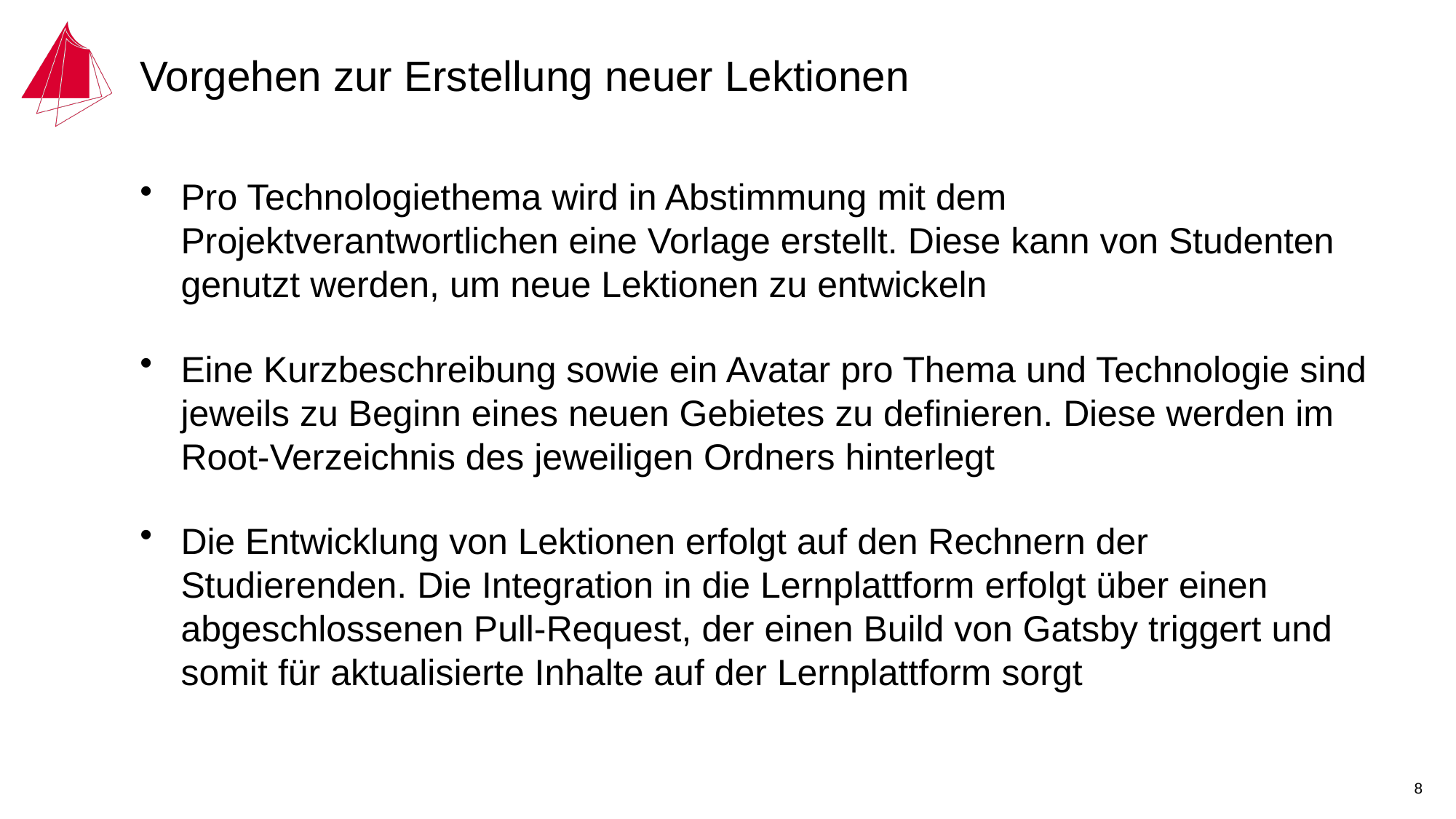

# Vorgehen zur Erstellung neuer Lektionen
Pro Technologiethema wird in Abstimmung mit dem Projektverantwortlichen eine Vorlage erstellt. Diese kann von Studenten genutzt werden, um neue Lektionen zu entwickeln

Eine Kurzbeschreibung sowie ein Avatar pro Thema und Technologie sind jeweils zu Beginn eines neuen Gebietes zu definieren. Diese werden im Root-Verzeichnis des jeweiligen Ordners hinterlegt

Die Entwicklung von Lektionen erfolgt auf den Rechnern der Studierenden. Die Integration in die Lernplattform erfolgt über einen abgeschlossenen Pull-Request, der einen Build von Gatsby triggert und somit für aktualisierte Inhalte auf der Lernplattform sorgt
8